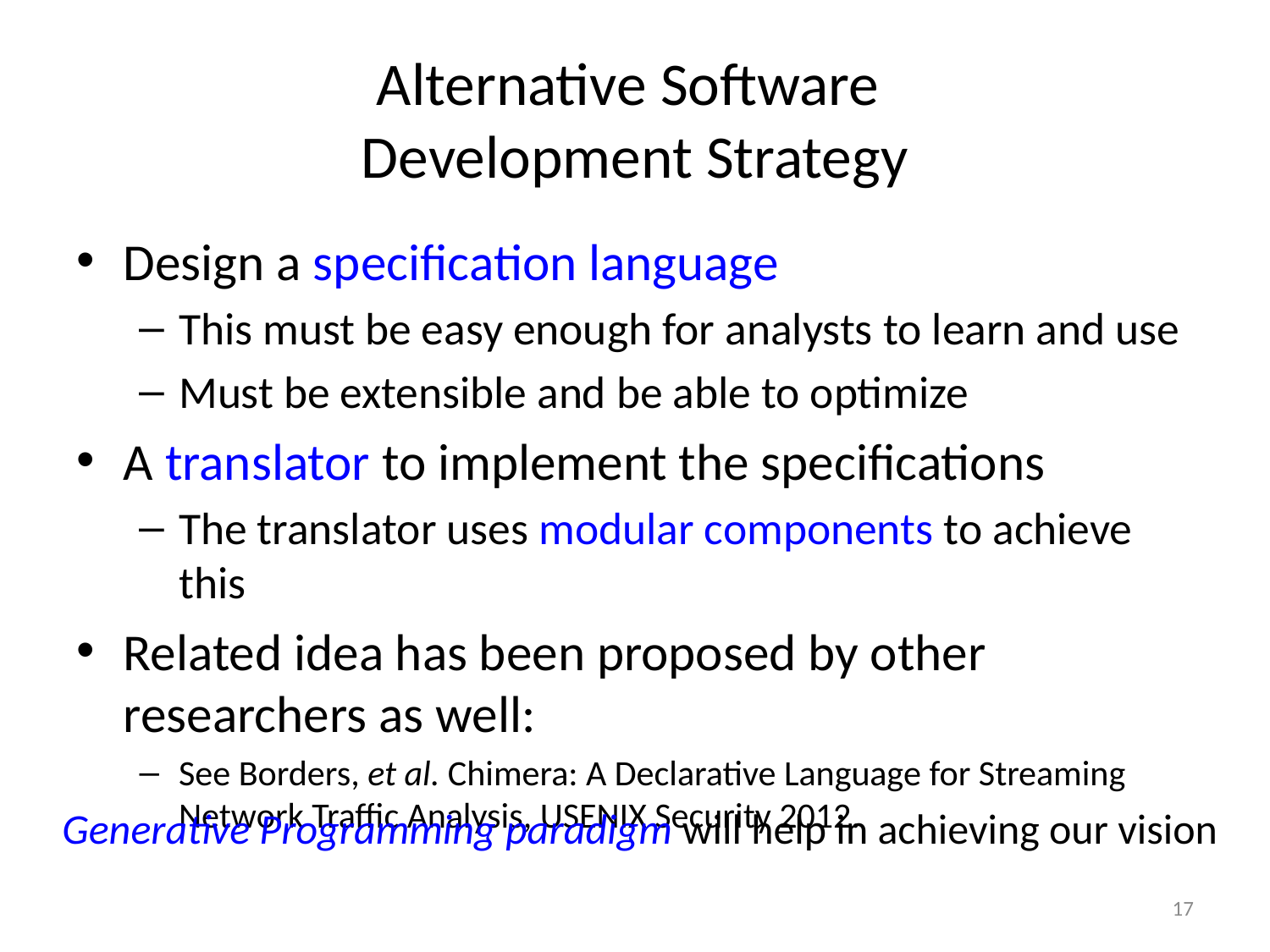

# Alternative Software Development Strategy
Design a specification language
This must be easy enough for analysts to learn and use
Must be extensible and be able to optimize
A translator to implement the specifications
The translator uses modular components to achieve this
Related idea has been proposed by other researchers as well:
See Borders, et al. Chimera: A Declarative Language for Streaming Network Traffic Analysis, USENIX Security 2012.
Generative Programming paradigm will help in achieving our vision
17